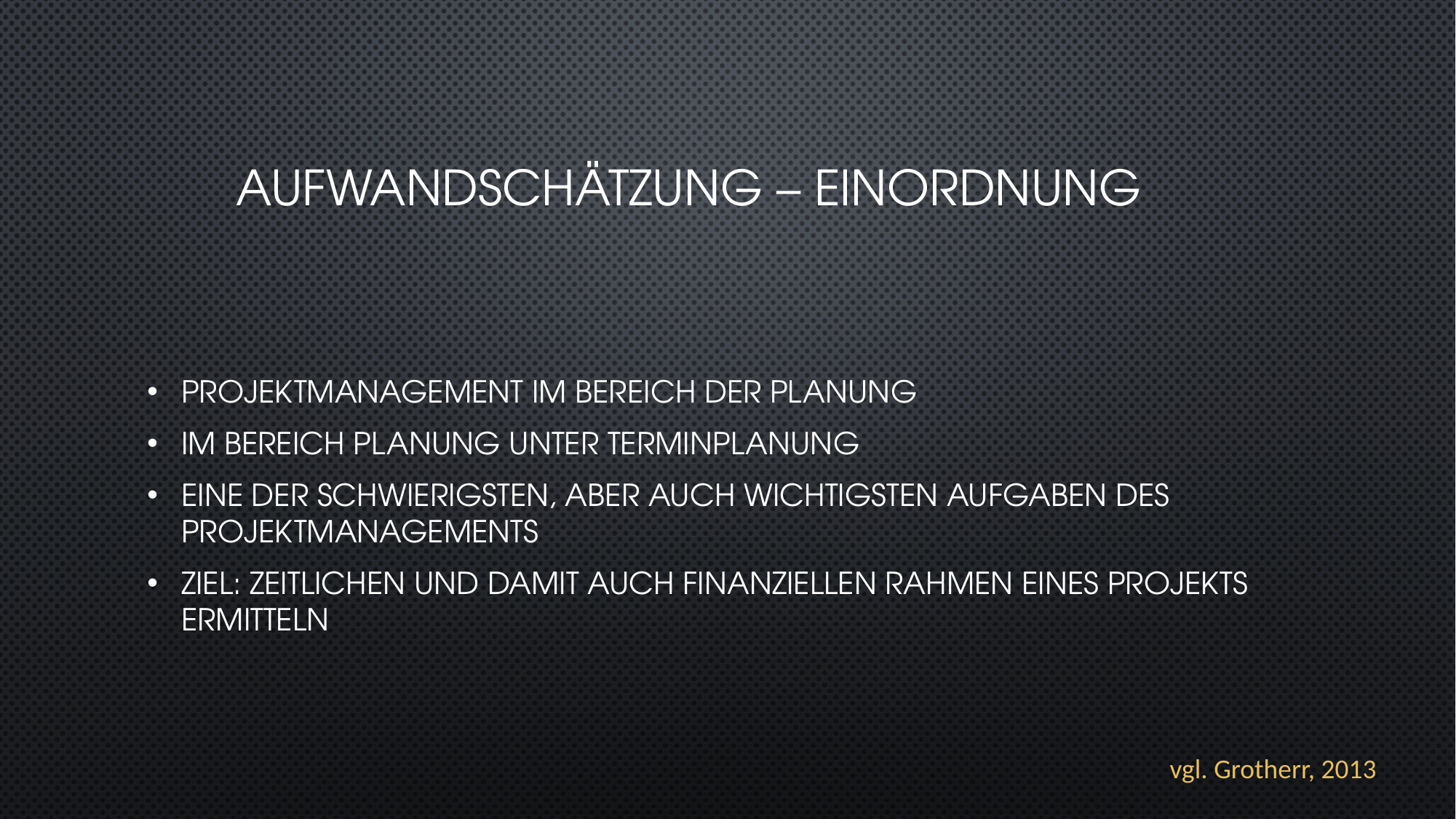

# Aufwandschätzung – Einordnung
Projektmanagement im Bereich der Planung
Im Bereich Planung unter Terminplanung
Eine der schwierigsten, aber auch wichtigsten Aufgaben des Projektmanagements
Ziel: zeitlichen und damit auch finanziellen Rahmen eines Projekts ermitteln
vgl. Grotherr, 2013